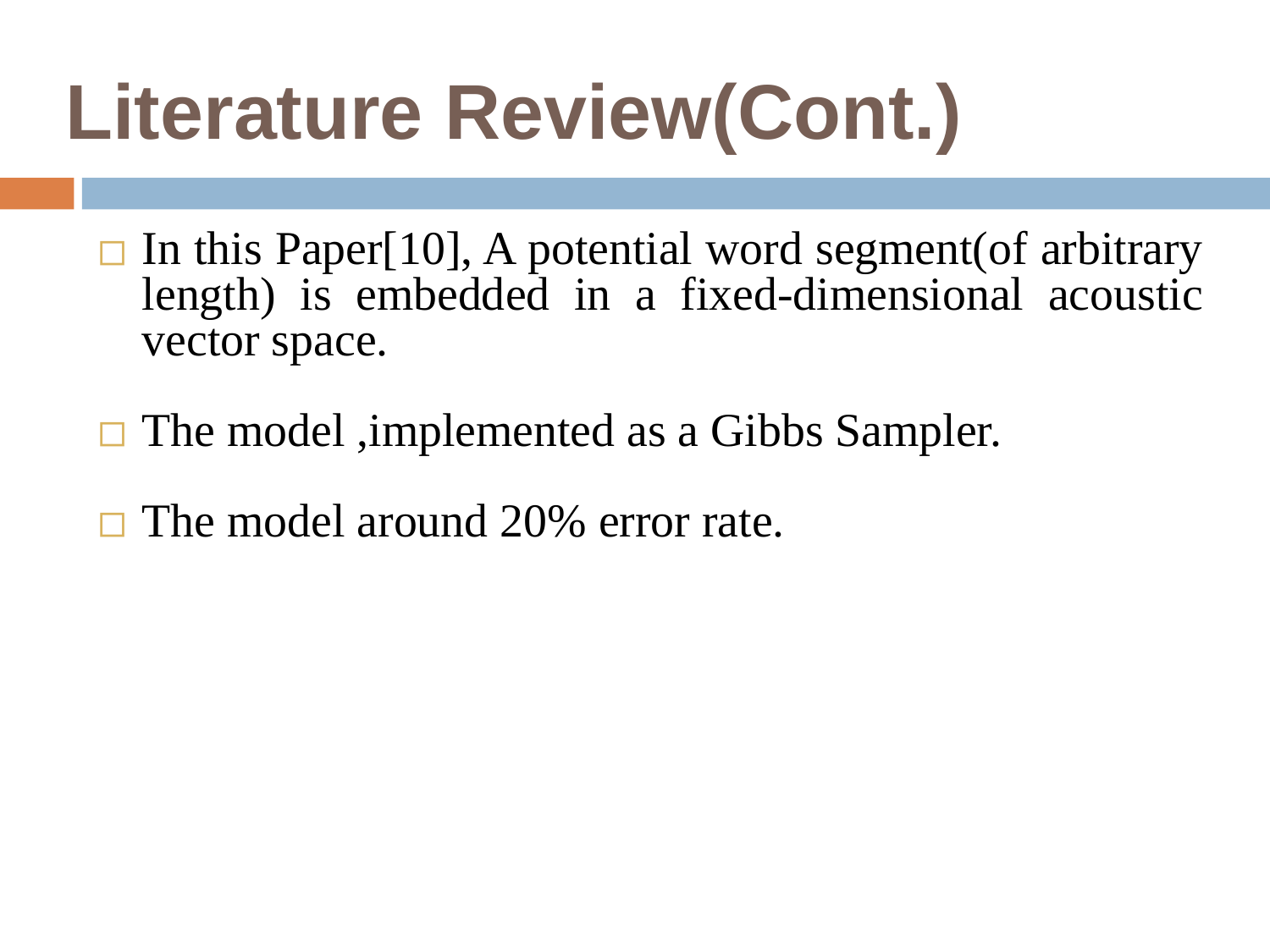

# Literature Review(Cont.)
In this Paper[10], A potential word segment(of arbitrary length) is embedded in a fixed-dimensional acoustic vector space.

The model ,implemented as a Gibbs Sampler.

The model around 20% error rate.